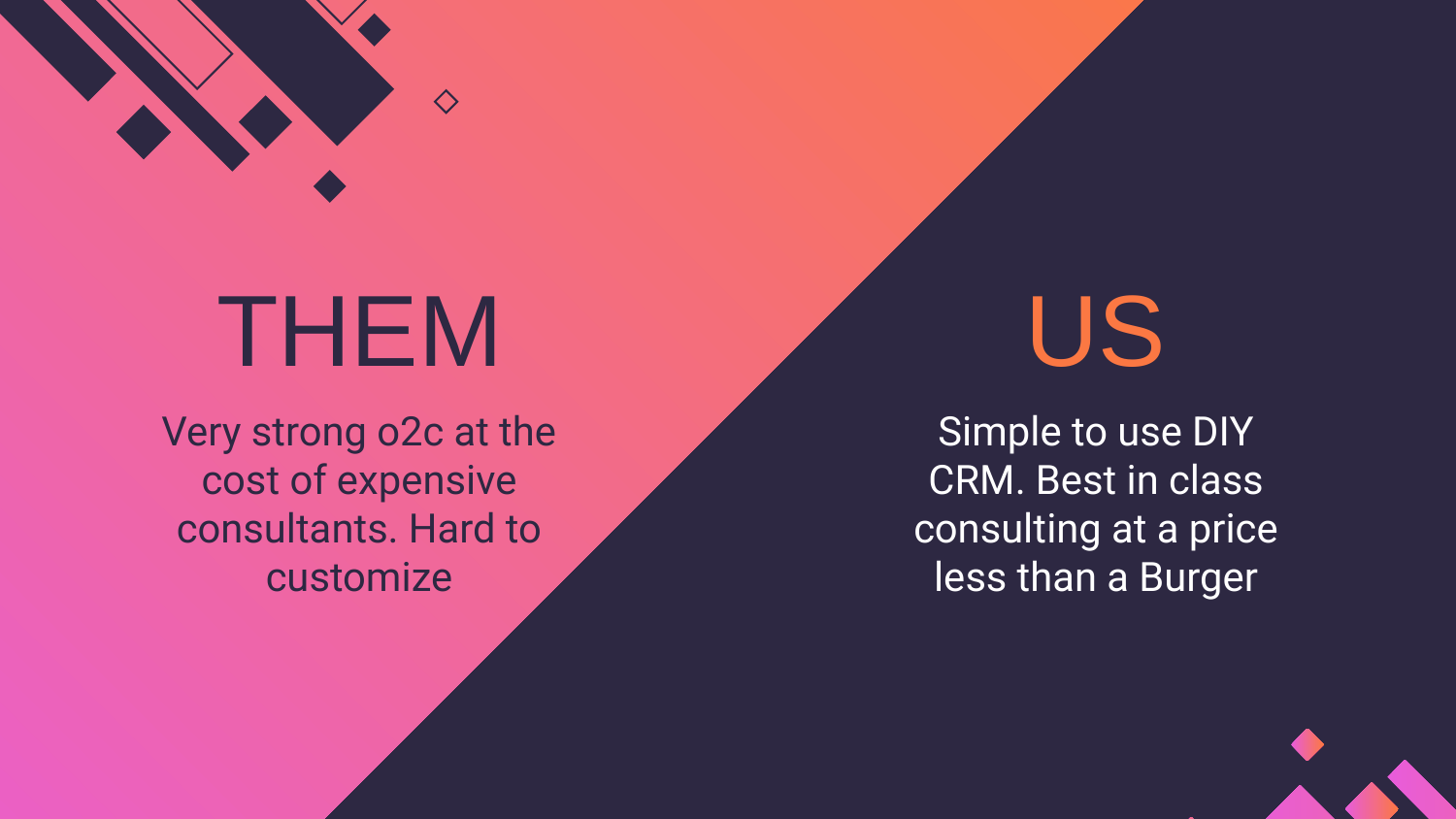

# THEM
US
Very strong o2c at the cost of expensive consultants. Hard to customize
Simple to use DIY CRM. Best in class consulting at a price less than a Burger